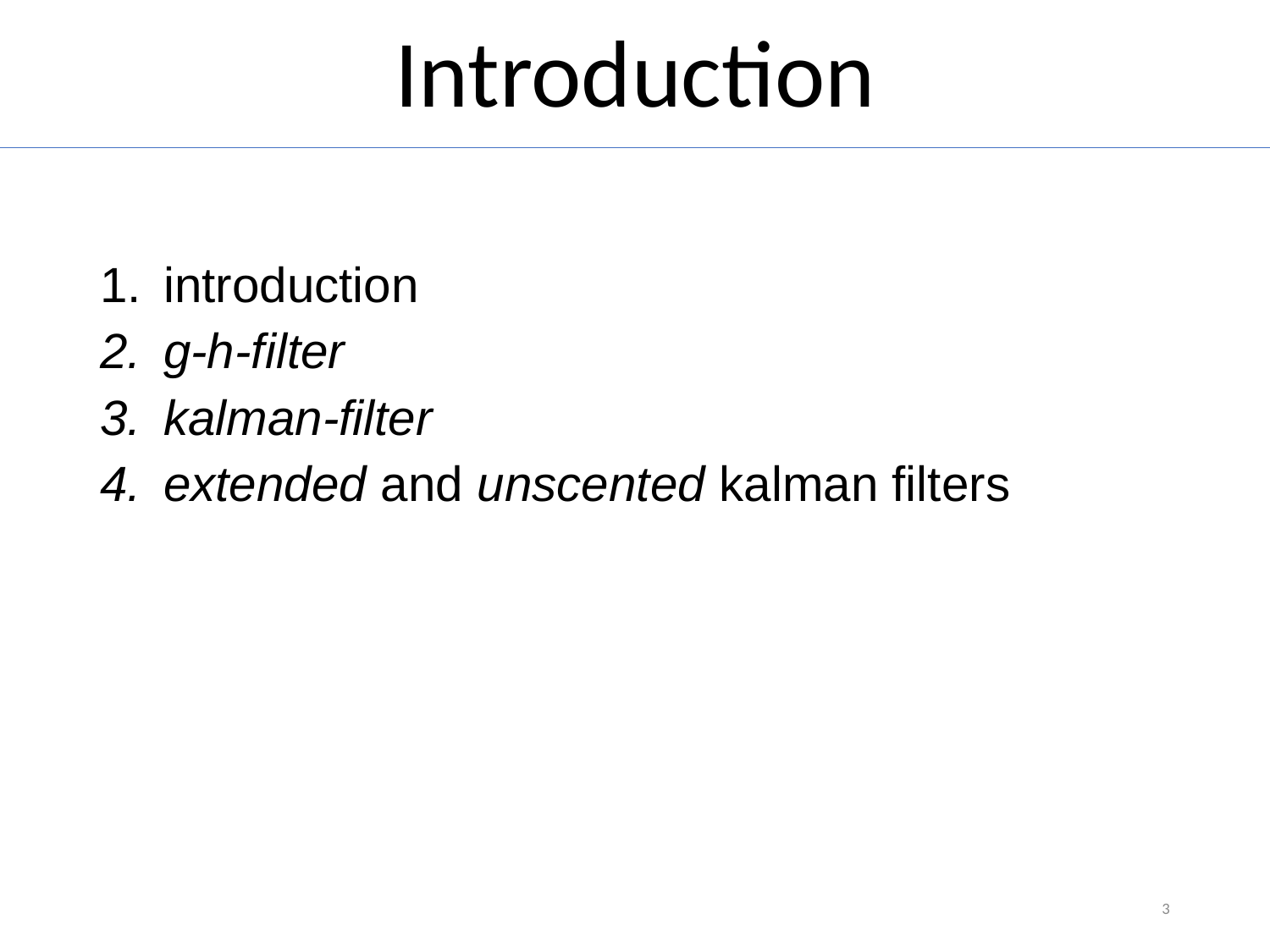

# Introduction
introduction
g-h-filter
kalman-filter
extended and unscented kalman filters
3